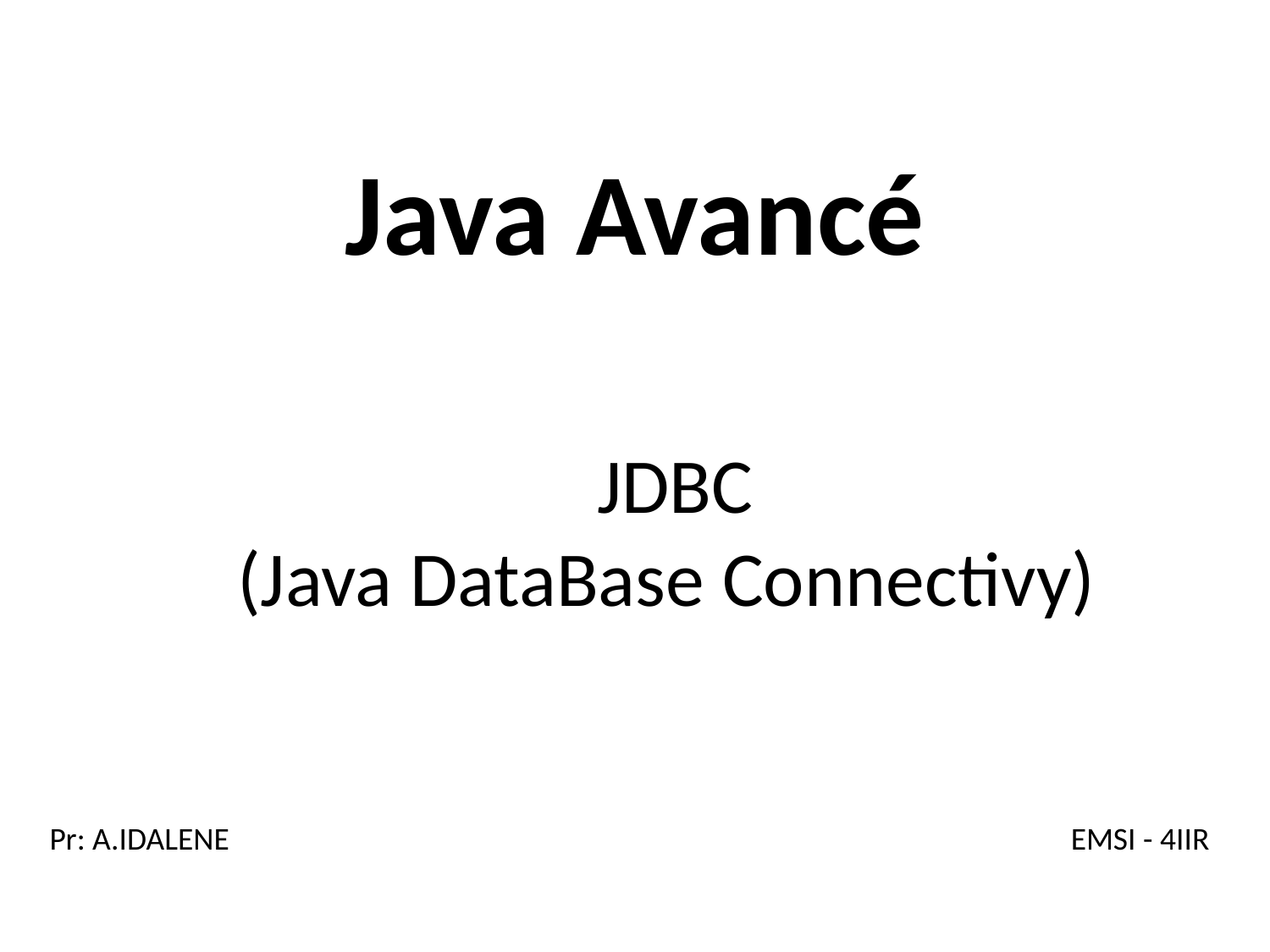

Java Avancé
# JDBC (Java DataBase Connectivy)
Pr: A.IDALENE
EMSI - 4IIR